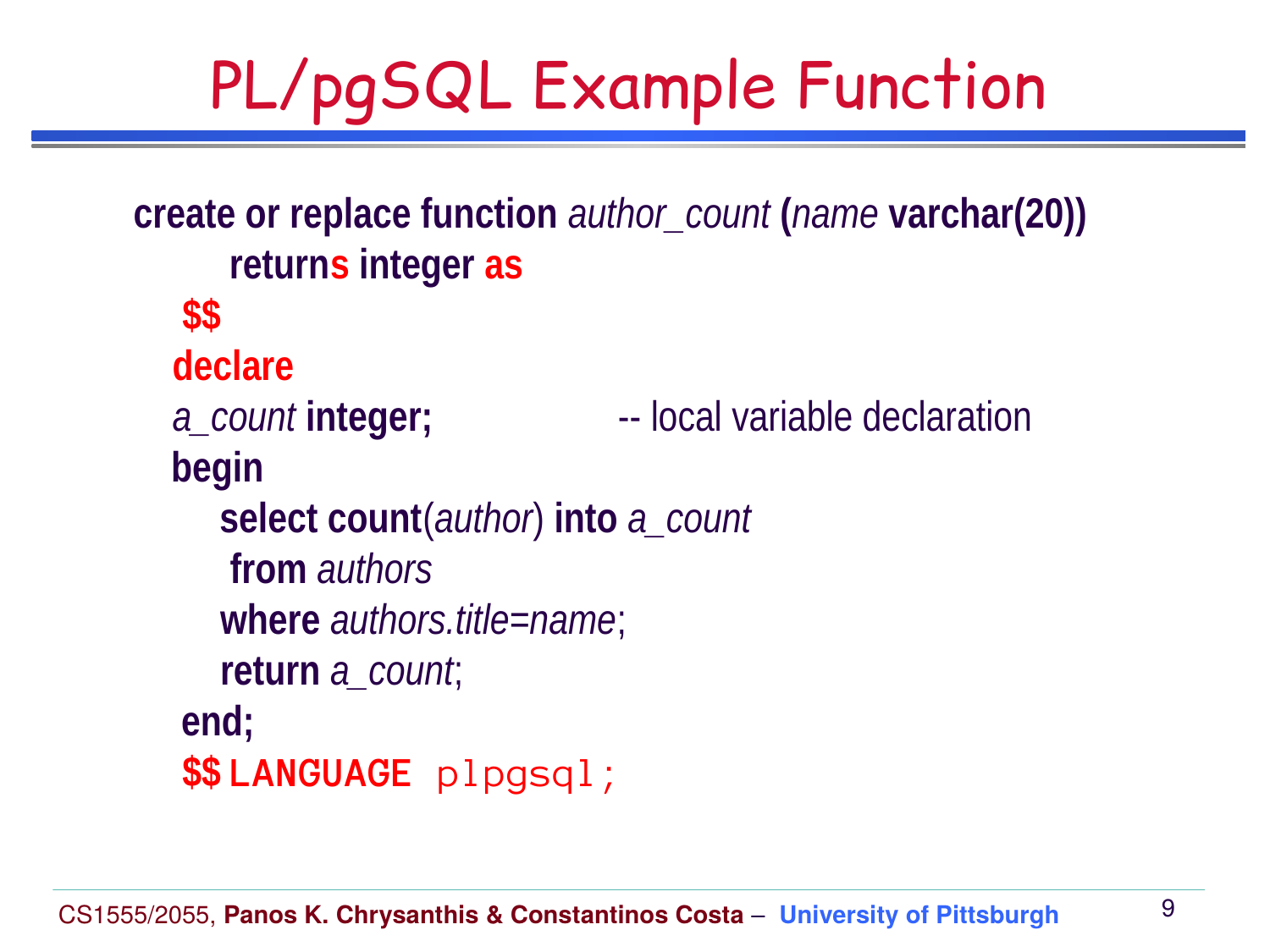

# PL/pgSQL Example Function
       create or replace function author_count (name varchar(20))
            returns integer as
            $$
           declare
           a_count integer;                   -- local variable declaration
      begin
           select count(author) into a_count
            from authors
           where authors.title=name;
           return a_count;
       end;
            $$ LANGUAGE plpgsql;